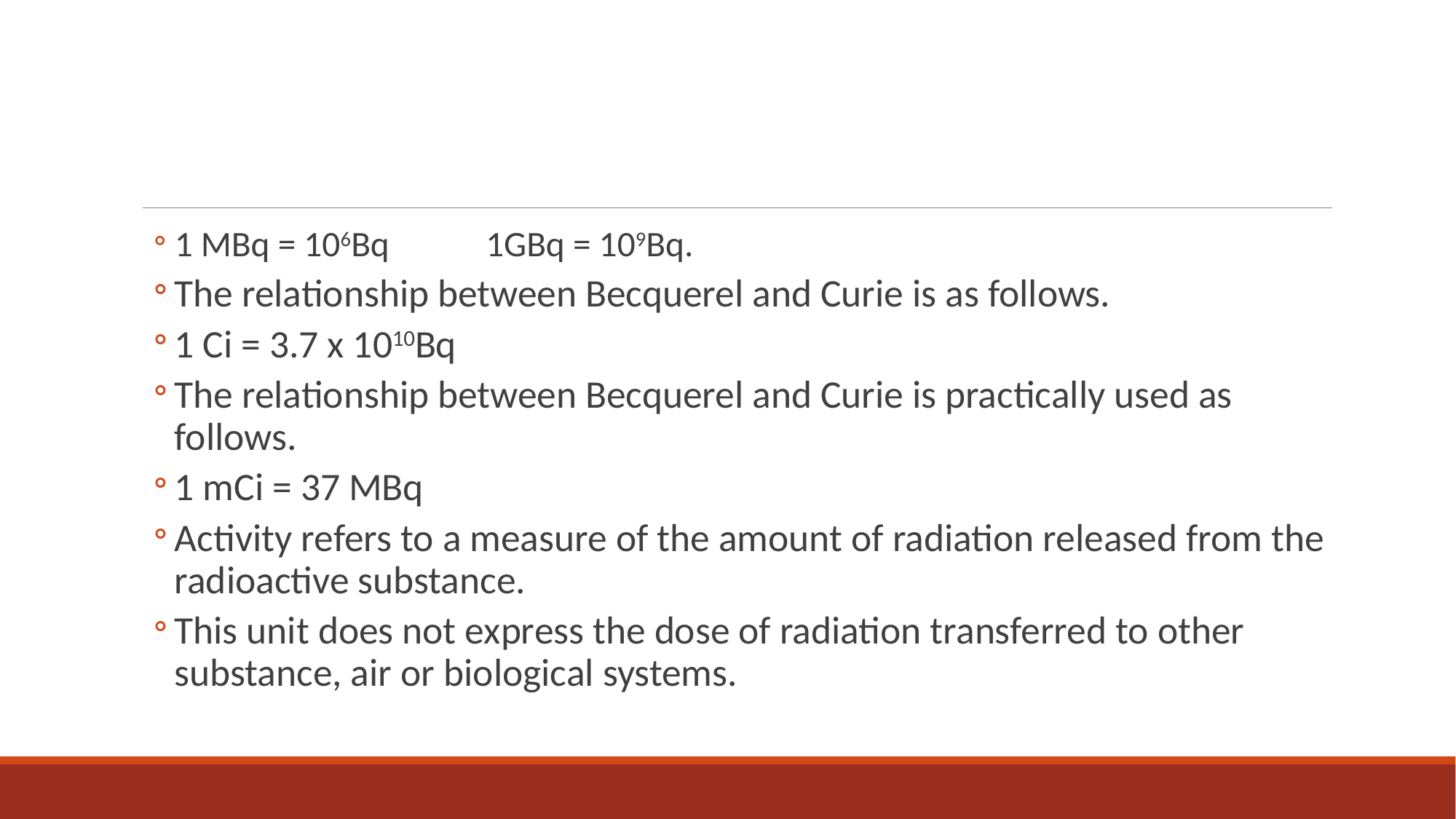

#
1 MBq = 106Bq 			1GBq = 109Bq.
The relationship between Becquerel and Curie is as follows.
1 Ci = 3.7 x 1010Bq
The relationship between Becquerel and Curie is practically used as follows.
1 mCi = 37 MBq
Activity refers to a measure of the amount of radiation released from the radioactive substance.
This unit does not express the dose of radiation transferred to other substance, air or biological systems.